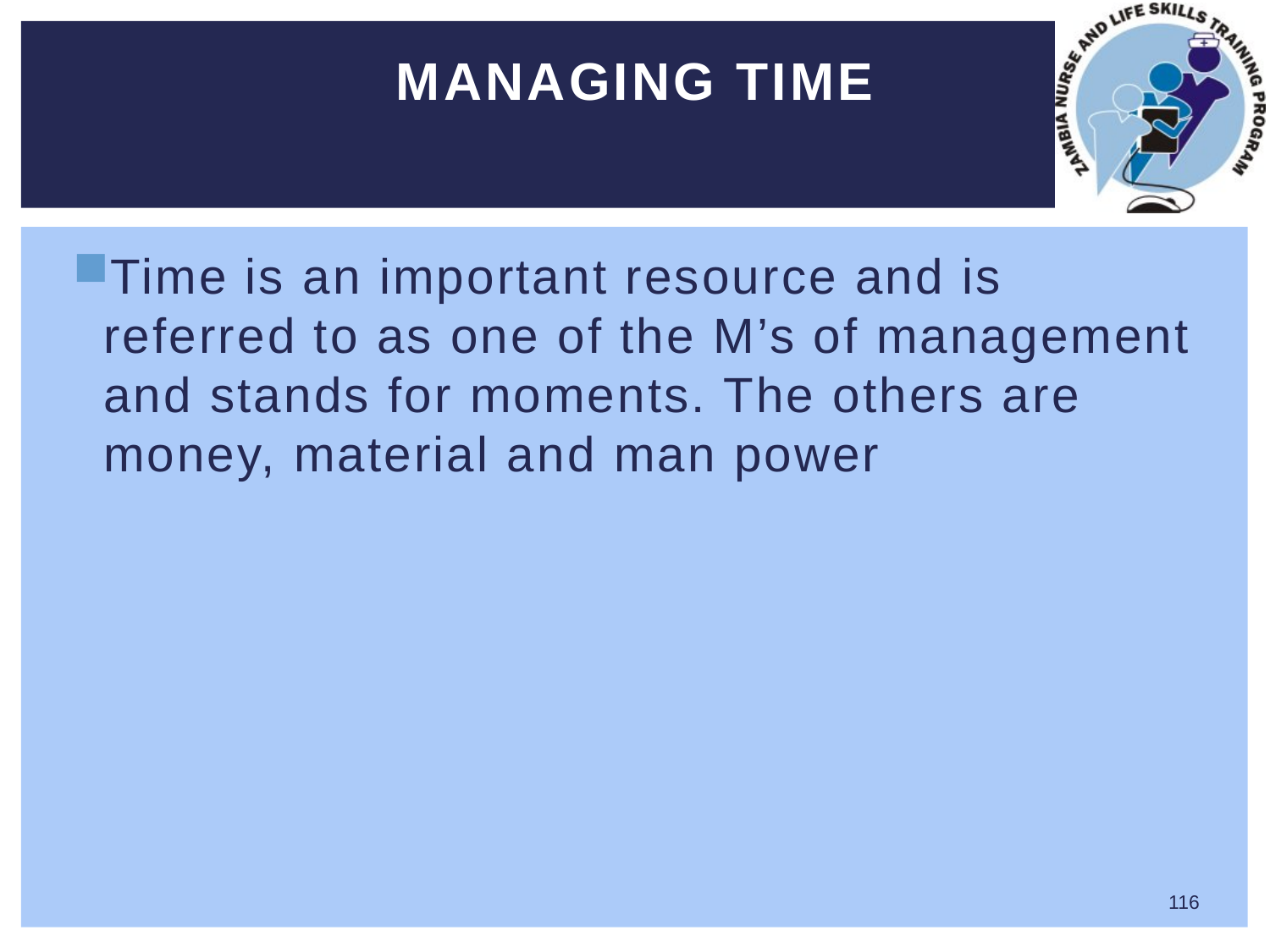

# Managing time
Time is an important resource and is referred to as one of the M’s of management and stands for moments. The others are money, material and man power
116